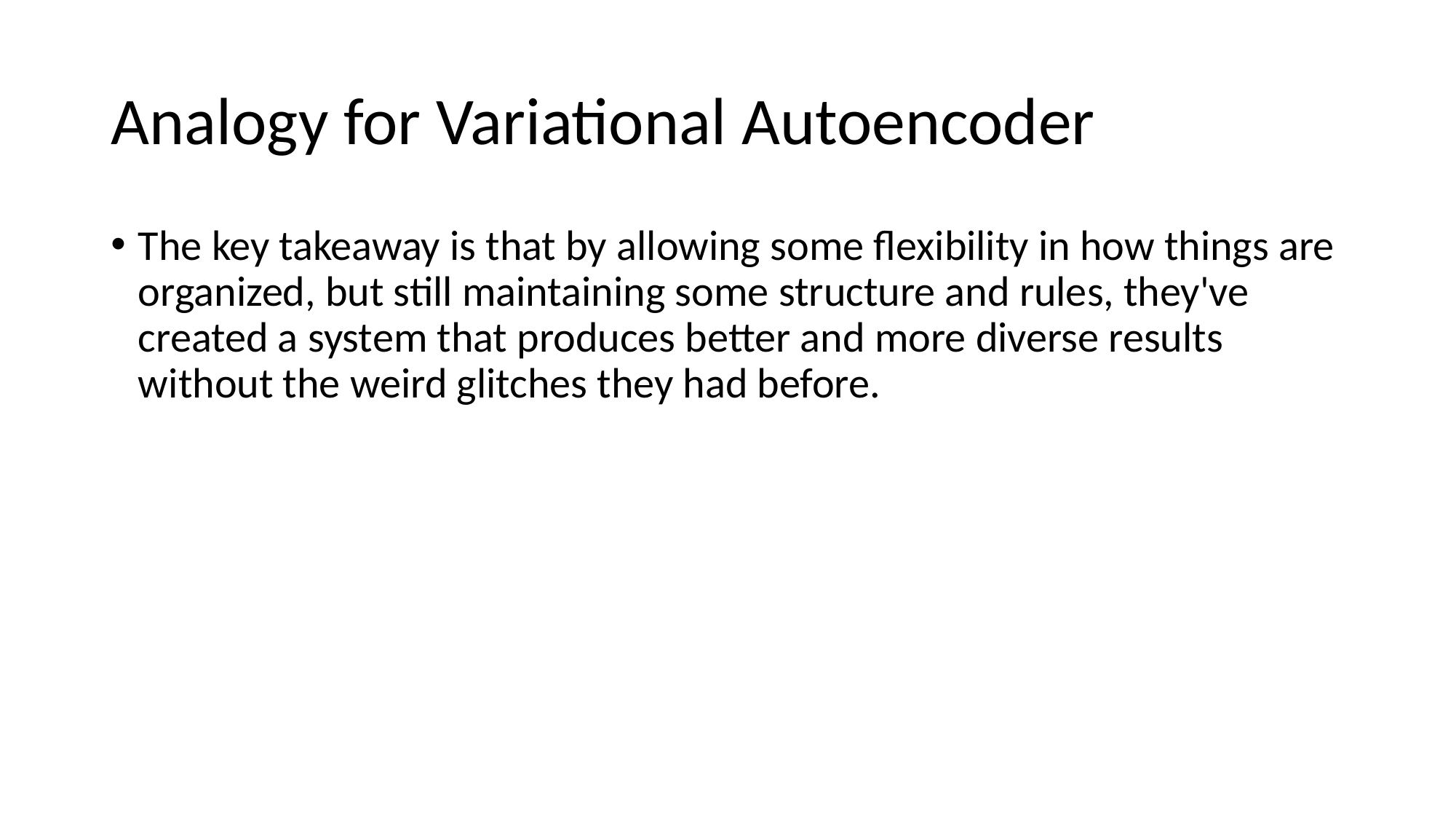

# Analogy for Variational Autoencoder
The key takeaway is that by allowing some flexibility in how things are organized, but still maintaining some structure and rules, they've created a system that produces better and more diverse results without the weird glitches they had before.